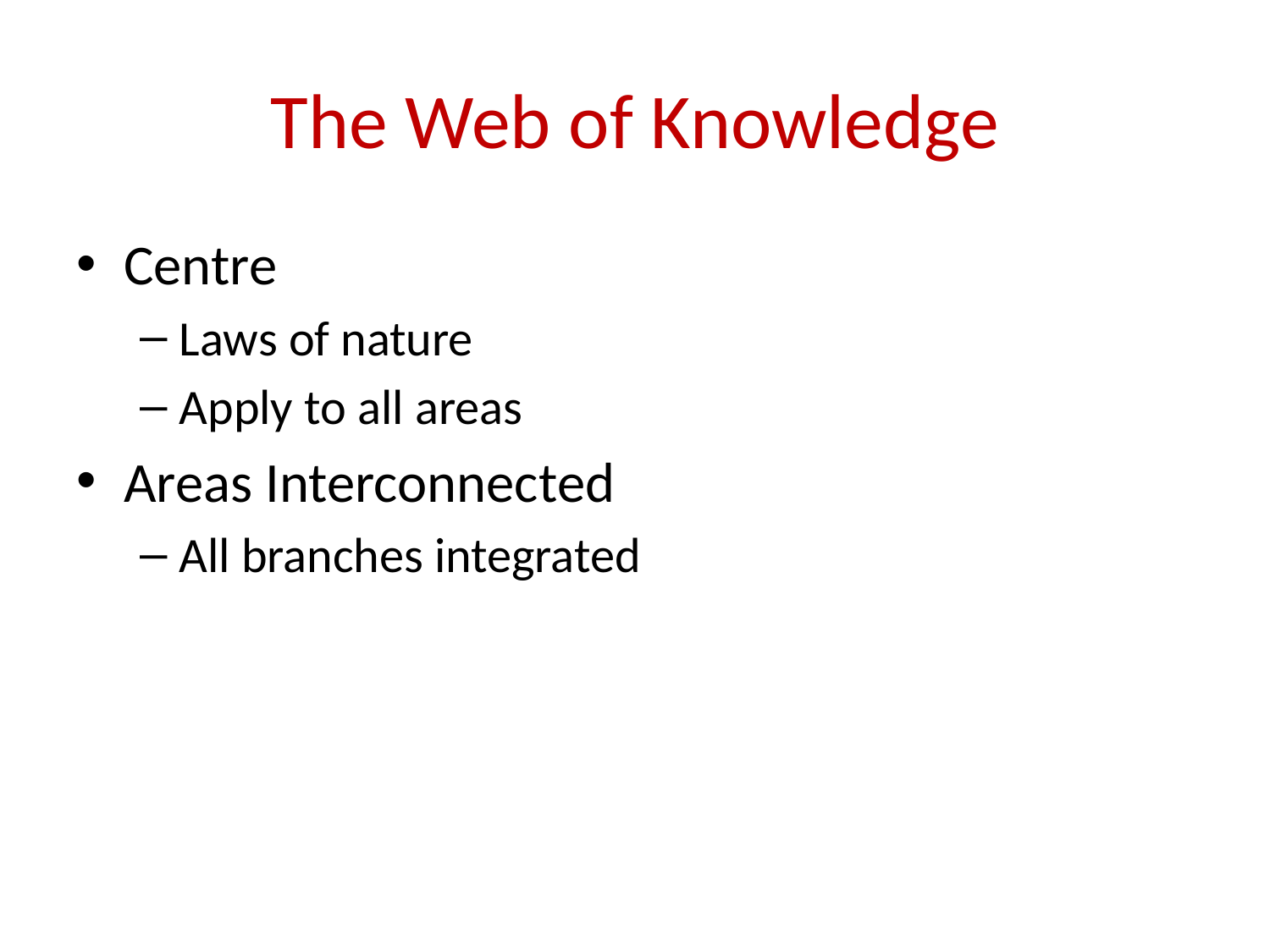

# The Web of Knowledge
Centre
Laws of nature
Apply to all areas
Areas Interconnected
All branches integrated